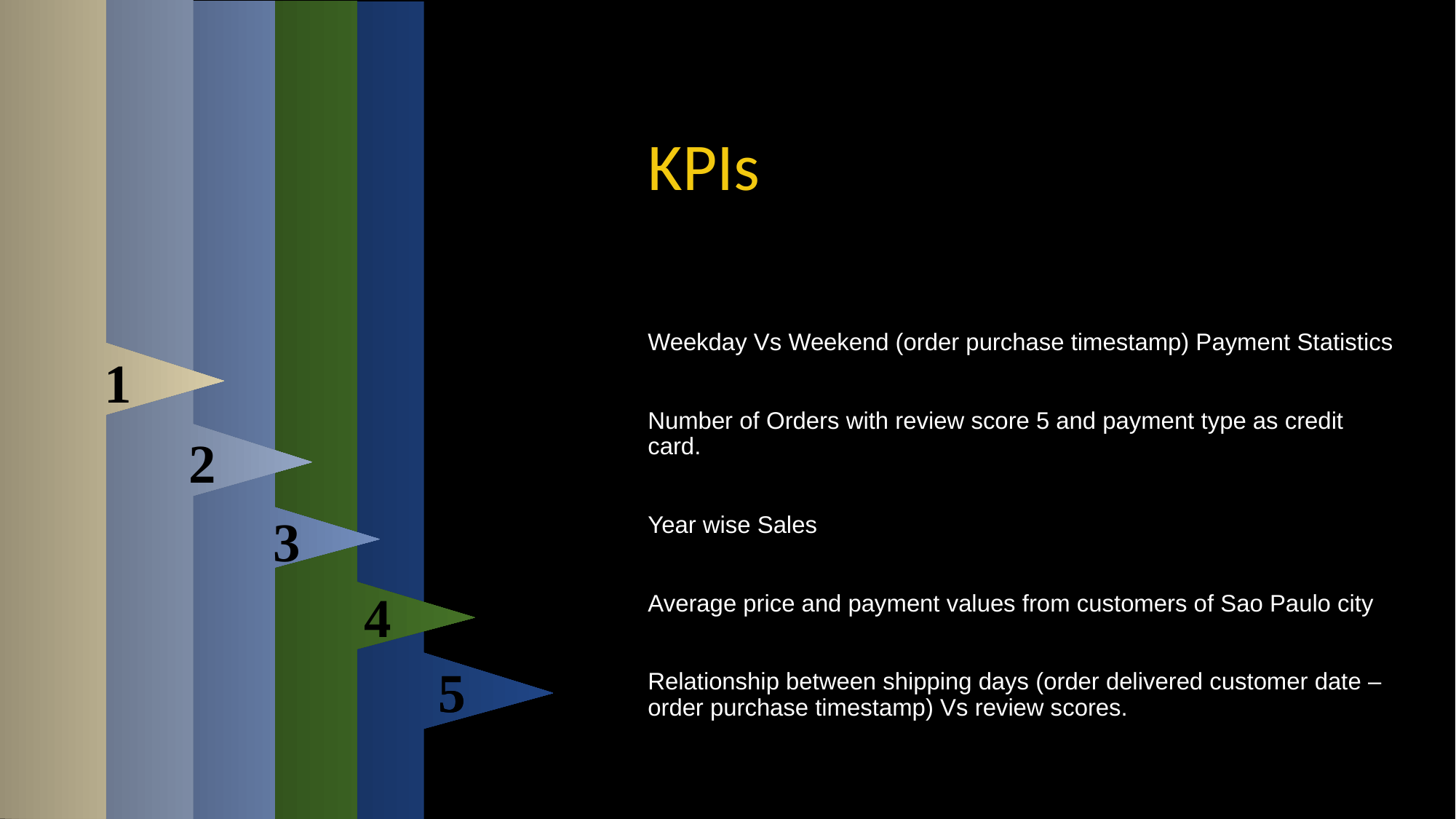

2

1

3

4

5
5
# KPIs

Weekday Vs Weekend (order purchase timestamp) Payment Statistics

Number of Orders with review score 5 and payment type as credit card.

Year wise Sales

Average price and payment values from customers of Sao Paulo city

Relationship between shipping days (order delivered customer date – order purchase timestamp) Vs review scores.